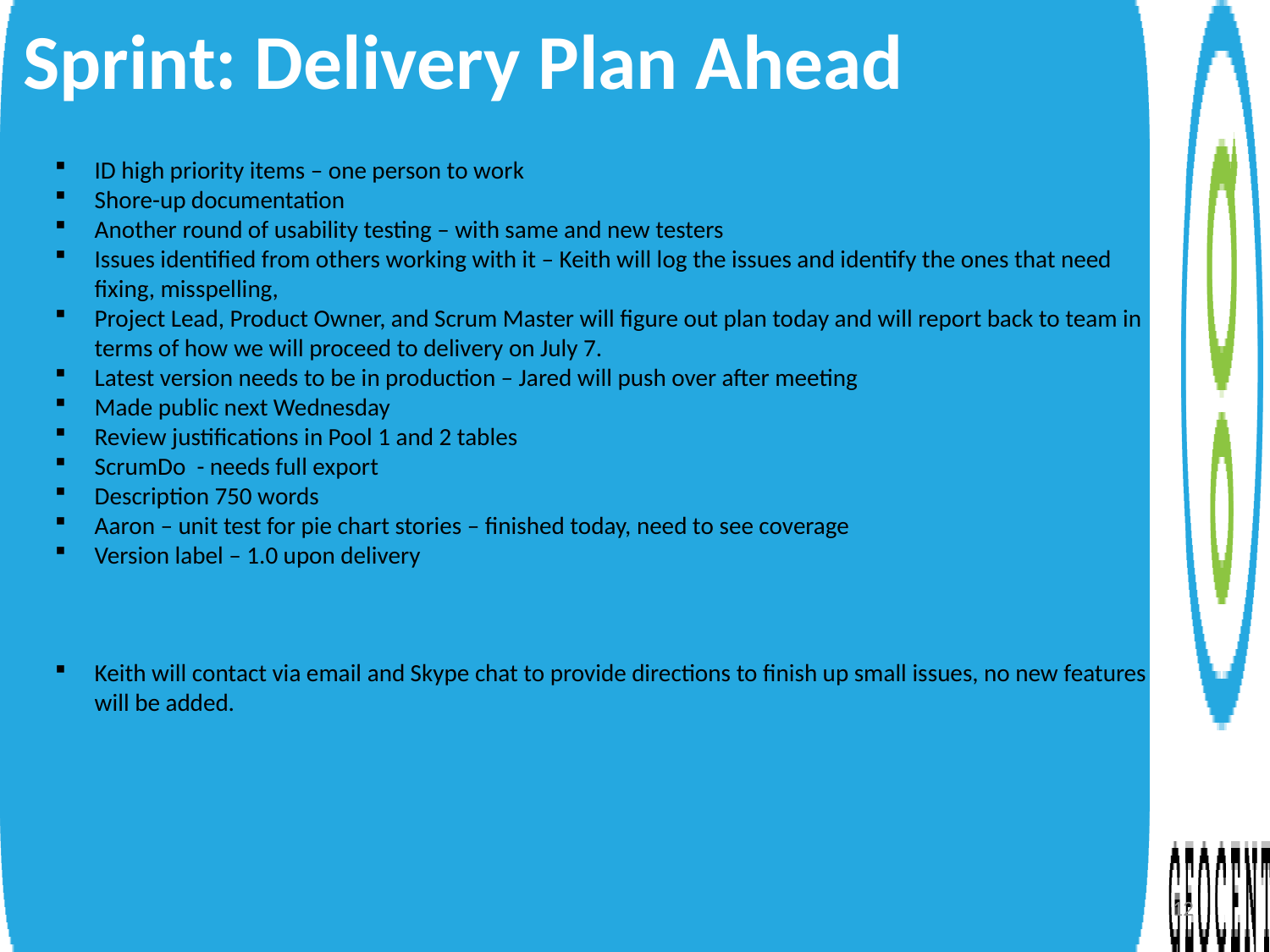

Sprint: Delivery Plan Ahead
ID high priority items – one person to work
Shore-up documentation
Another round of usability testing – with same and new testers
Issues identified from others working with it – Keith will log the issues and identify the ones that need fixing, misspelling,
Project Lead, Product Owner, and Scrum Master will figure out plan today and will report back to team in terms of how we will proceed to delivery on July 7.
Latest version needs to be in production – Jared will push over after meeting
Made public next Wednesday
Review justifications in Pool 1 and 2 tables
ScrumDo  - needs full export
Description 750 words
Aaron – unit test for pie chart stories – finished today, need to see coverage
Version label – 1.0 upon delivery

Keith will contact via email and Skype chat to provide directions to finish up small issues, no new features will be added.

12